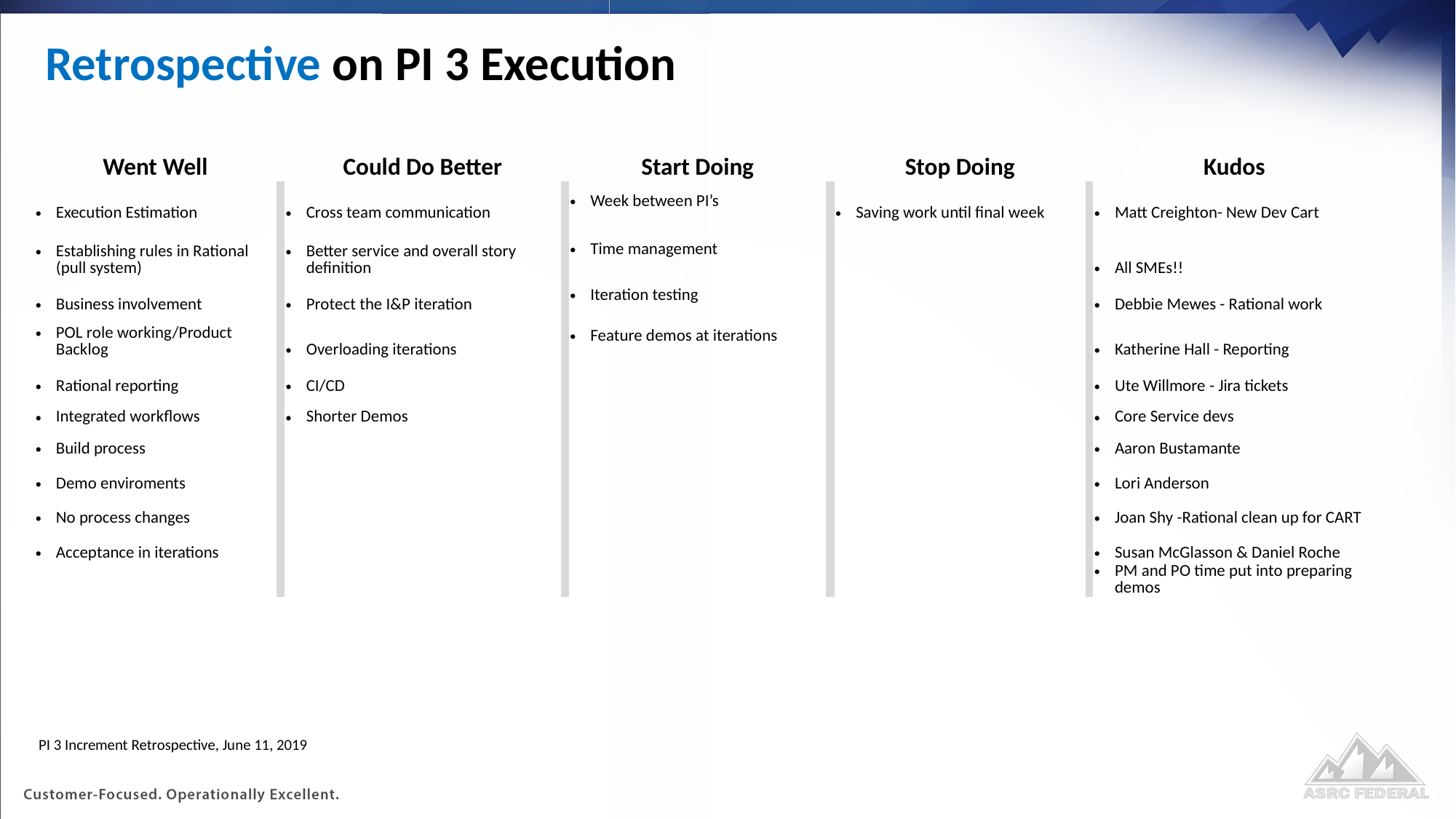

# Retrospective on PI 3 Execution
| Went Well |  | Could Do Better |  | Start Doing |  | Stop Doing |  | Kudos |
| --- | --- | --- | --- | --- | --- | --- | --- | --- |
| Execution Estimation |  | Cross team communication |  | Week between PI’s |  | Saving work until final week |  | Matt Creighton- New Dev Cart |
| Establishing rules in Rational (pull system) |  | Better service and overall story definition |  | Time management |  |  |  | All SMEs!! |
| Business involvement |  | Protect the I&P iteration |  | Iteration testing |  |  |  | Debbie Mewes - Rational work |
| POL role working/Product Backlog |  | Overloading iterations |  | Feature demos at iterations |  |  |  | Katherine Hall - Reporting |
| Rational reporting |  | CI/CD |  |  |  |  |  | Ute Willmore - Jira tickets |
| Integrated workflows |  | Shorter Demos |  |  |  |  |  | Core Service devs |
| Build process |  |  |  |  |  |  |  | Aaron Bustamante |
| Demo enviroments |  |  |  |  |  |  |  | Lori Anderson |
| No process changes |  |  |  |  |  |  |  | Joan Shy -Rational clean up for CART |
| Acceptance in iterations |  |  |  |  |  |  |  | Susan McGlasson & Daniel Roche |
|  |  |  |  |  |  |  |  | PM and PO time put into preparing demos |
PI 3 Increment Retrospective, June 11, 2019